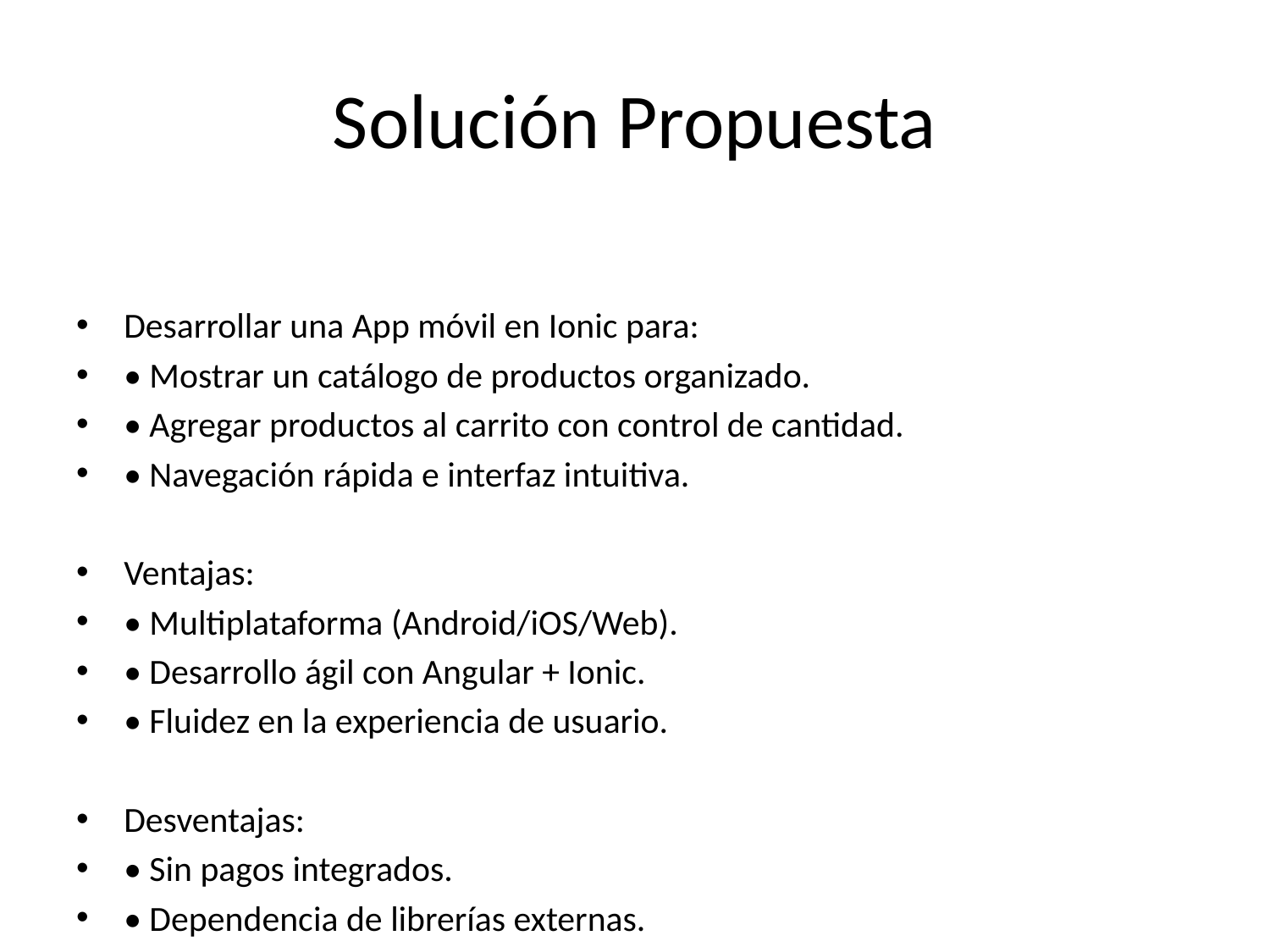

# Solución Propuesta

Desarrollar una App móvil en Ionic para:
• Mostrar un catálogo de productos organizado.
• Agregar productos al carrito con control de cantidad.
• Navegación rápida e interfaz intuitiva.

Ventajas:
• Multiplataforma (Android/iOS/Web).
• Desarrollo ágil con Angular + Ionic.
• Fluidez en la experiencia de usuario.

Desventajas:
• Sin pagos integrados.
• Dependencia de librerías externas.